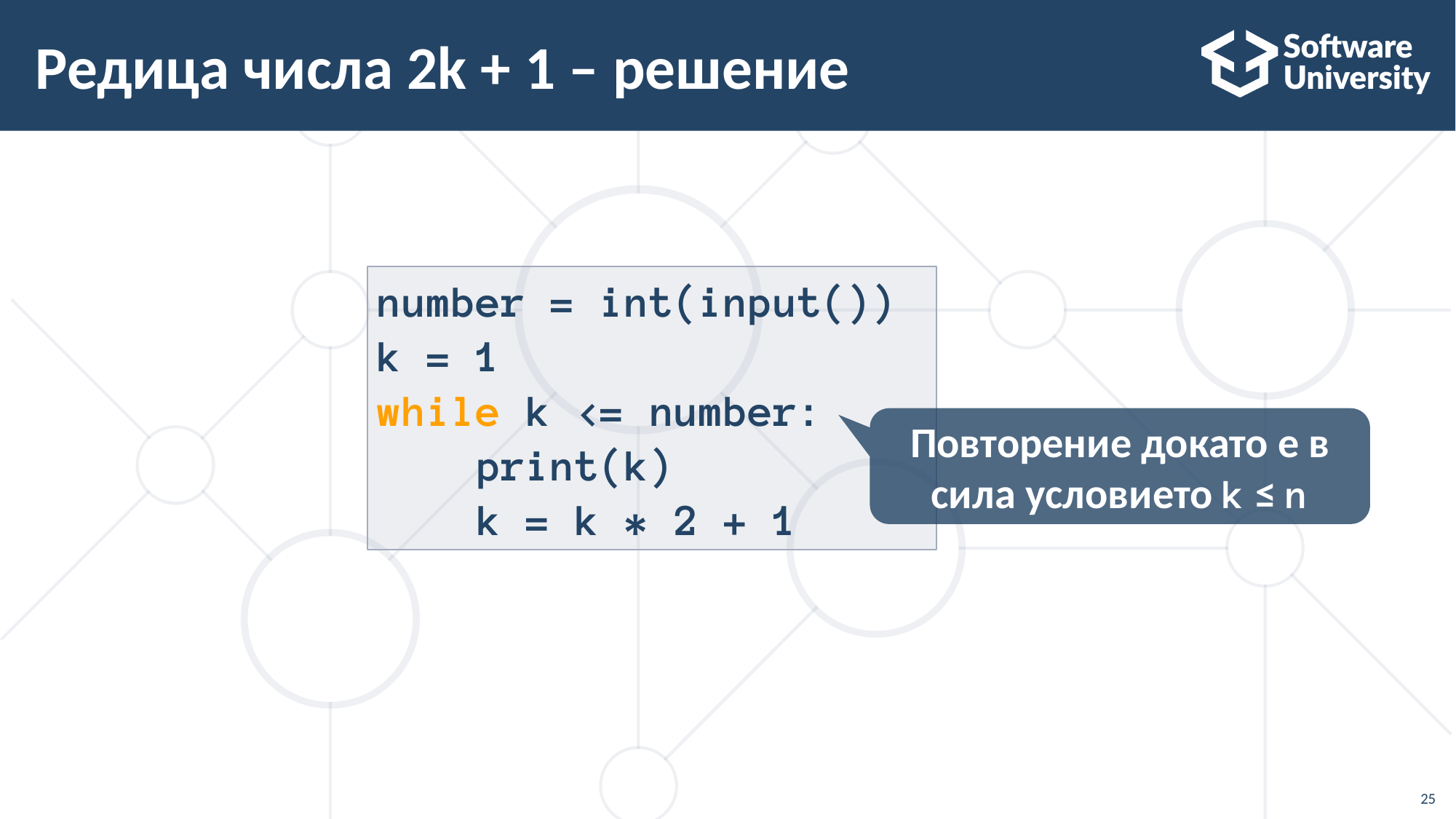

# Редица числа 2k + 1 – решение
number = int(input())
k = 1
while k <= number:
    print(k)
    k = k * 2 + 1
Повторение докато е в сила условието k ≤ n
25